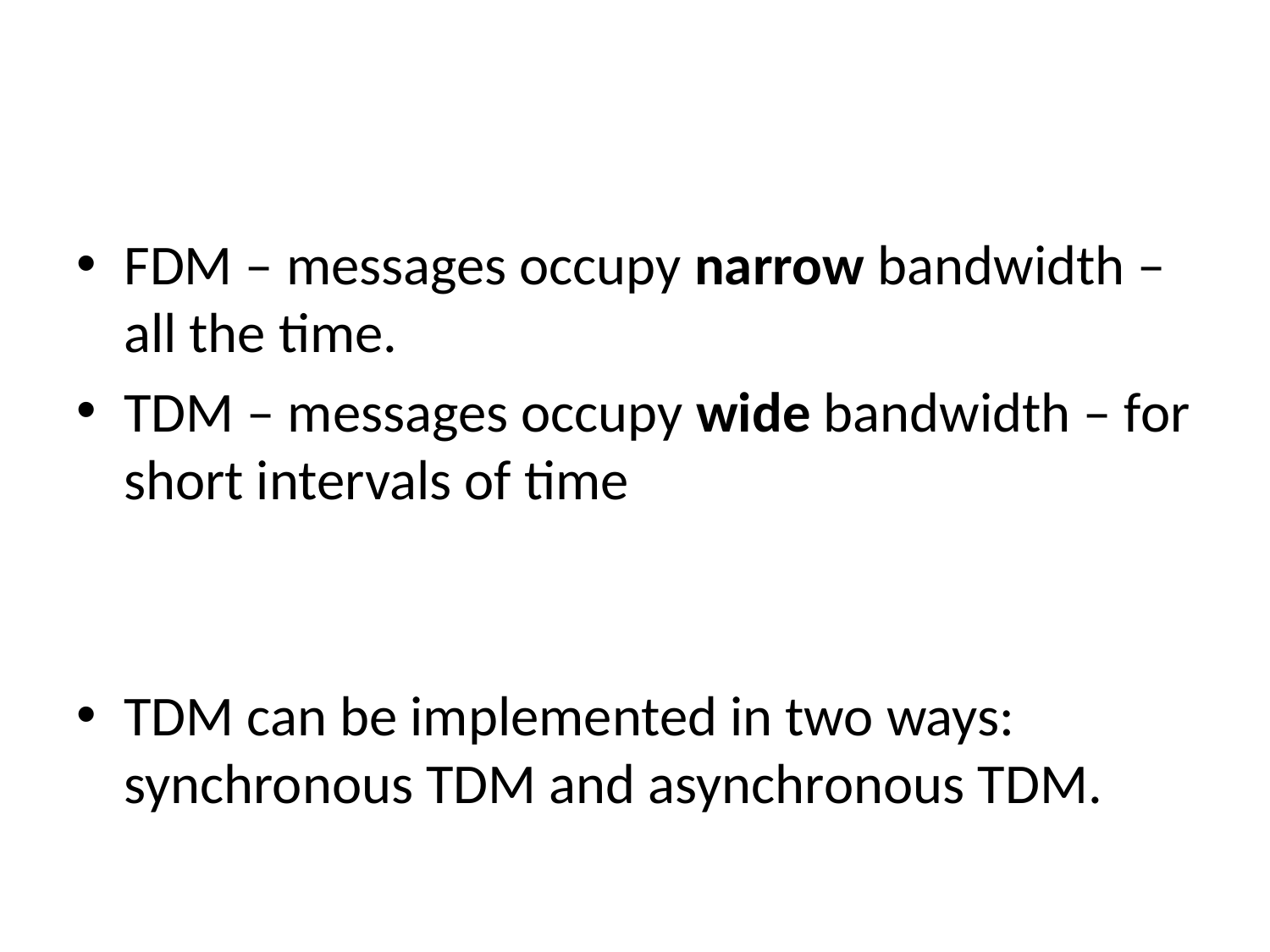

#
FDM – messages occupy narrow bandwidth – all the time.
TDM – messages occupy wide bandwidth – for short intervals of time

TDM can be implemented in two ways: synchronous TDM and asynchronous TDM.